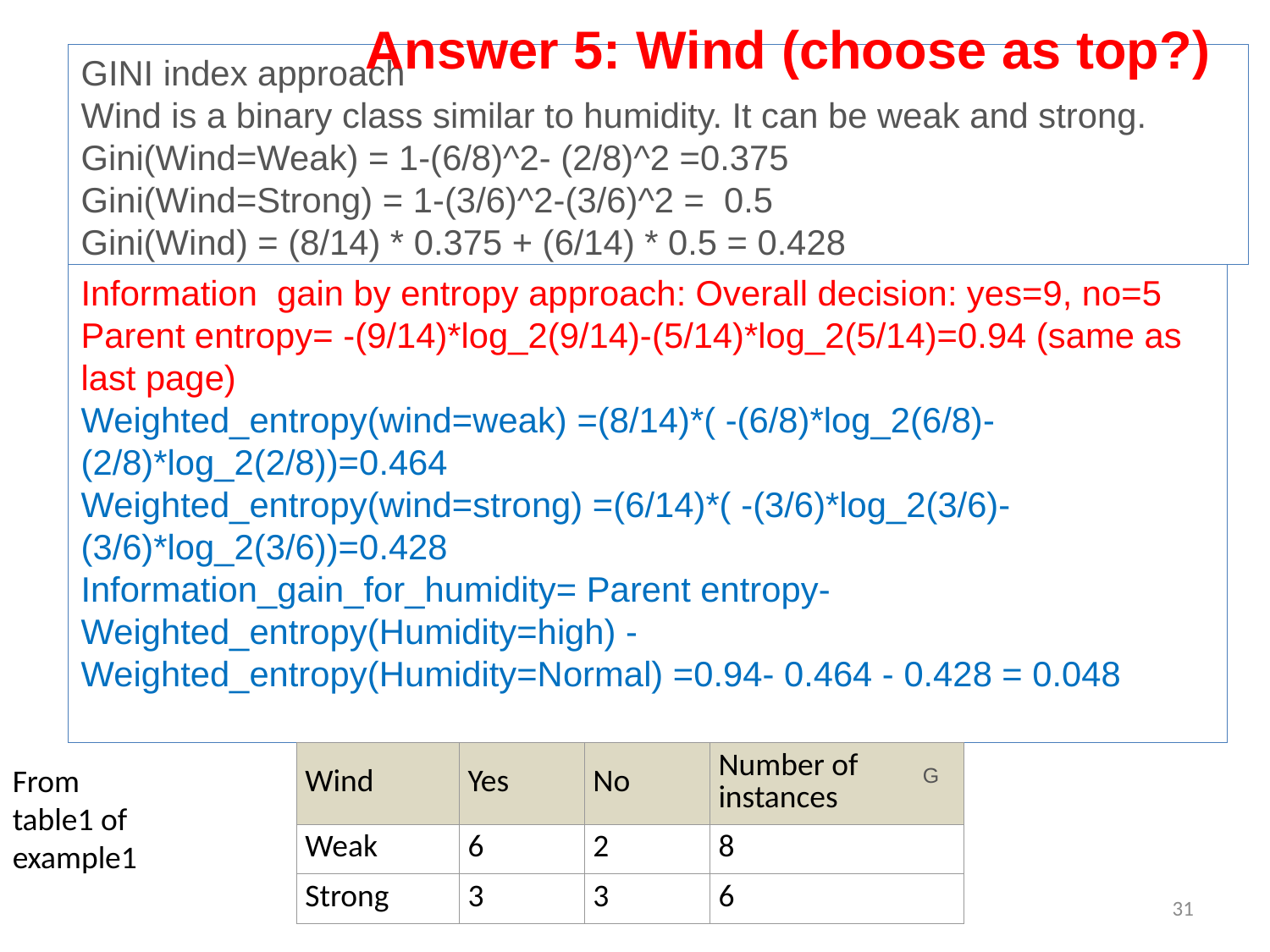

Answer 5: Wind (choose as top?)
#
GINI index approach
Wind is a binary class similar to humidity. It can be weak and strong.
Gini(Wind=Weak) = 1-(6/8)^2- (2/8)^2 =0.375
Gini(Wind=Strong) = 1-(3/6)^2-(3/6)^2 =  0.5
Gini(Wind) = (8/14) * 0.375 + (6/14) * 0.5 = 0.428
Information  gain by entropy approach: Overall decision: yes=9, no=5
Parent entropy= -(9/14)*log_2(9/14)-(5/14)*log_2(5/14)=0.94 (same as last page)
Weighted_entropy(wind=weak) =(8/14)*( -(6/8)*log_2(6/8)- (2/8)*log_2(2/8))=0.464
Weighted_entropy(wind=strong) =(6/14)*( -(3/6)*log_2(3/6)- (3/6)*log_2(3/6))=0.428
Information_gain_for_humidity= Parent entropy- Weighted_entropy(Humidity=high) - Weighted_entropy(Humidity=Normal) =0.94- 0.464 - 0.428 = 0.048

| Wind | Yes | No | Number of instances |
| --- | --- | --- | --- |
| Weak | 6 | 2 | 8 |
| Strong | 3 | 3 | 6 |
G
From table1 of  example1
Decision tree g.2.d
31